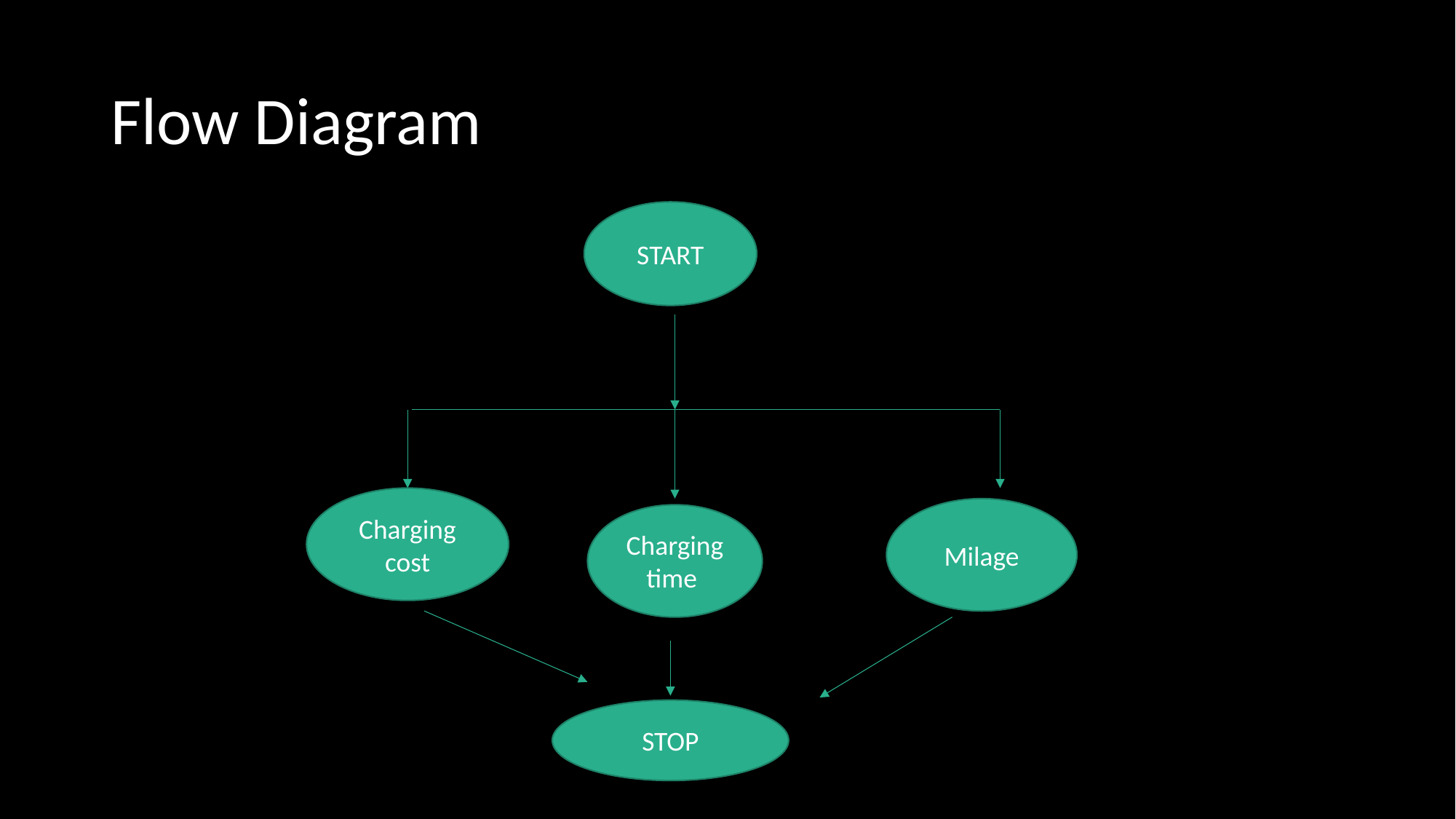

# Flow Diagram
START
Charging cost
Milage
Charging time
STOP